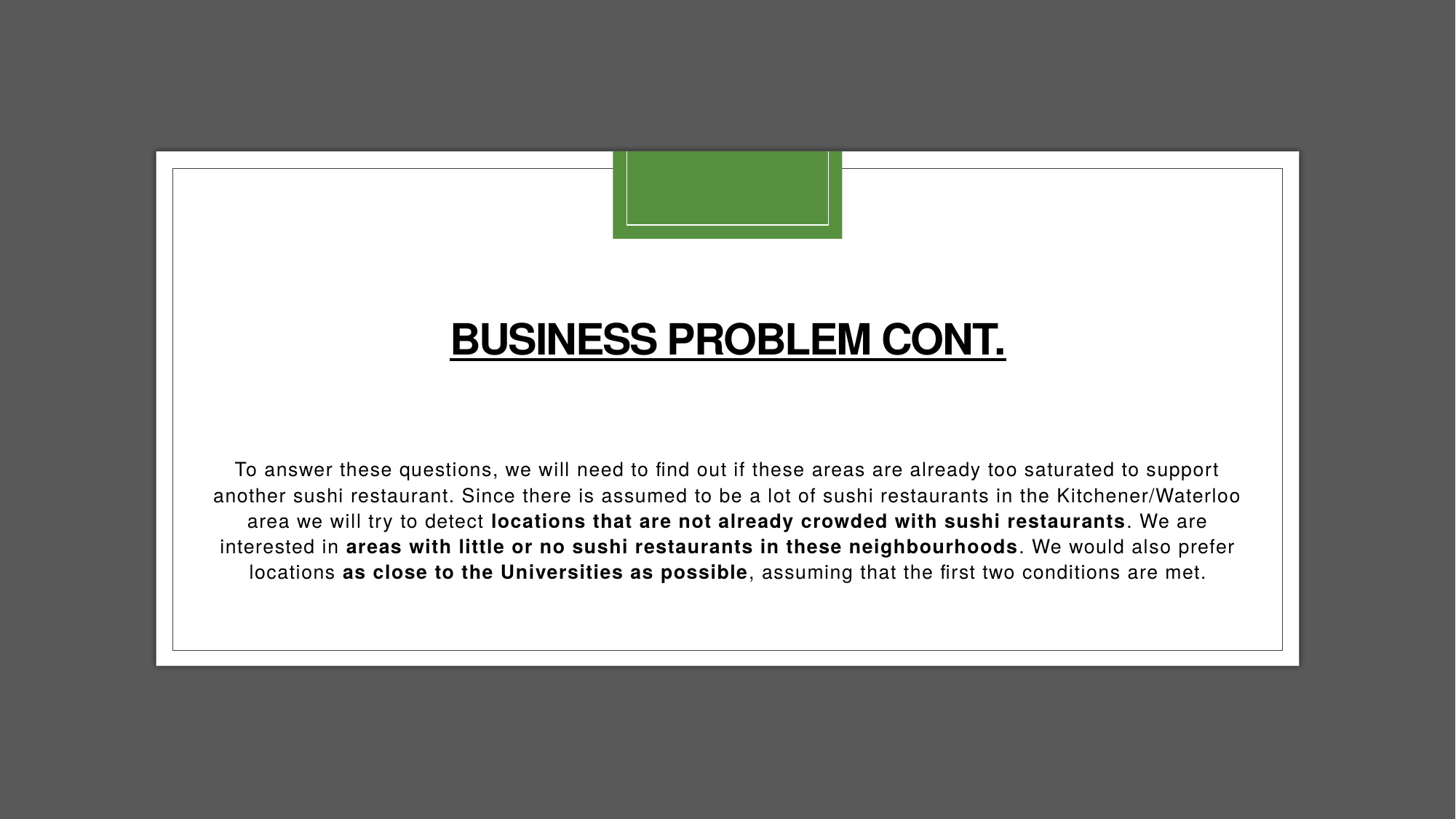

# Business Problem Cont.
To answer these questions, we will need to find out if these areas are already too saturated to support another sushi restaurant. Since there is assumed to be a lot of sushi restaurants in the Kitchener/Waterloo area we will try to detect locations that are not already crowded with sushi restaurants. We are interested in areas with little or no sushi restaurants in these neighbourhoods. We would also prefer locations as close to the Universities as possible, assuming that the first two conditions are met.